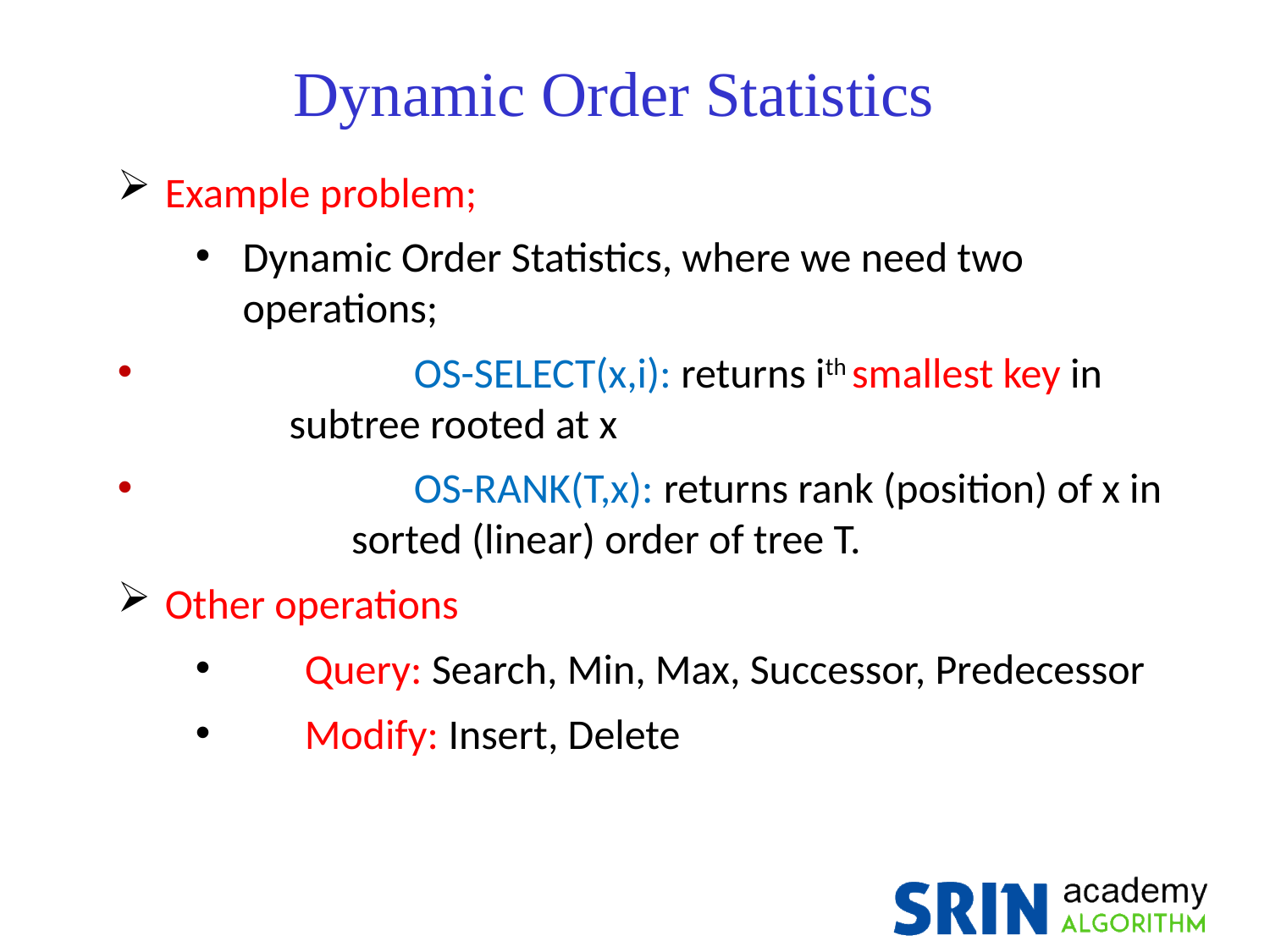

Dynamic Order Statistics
Example problem;
Dynamic Order Statistics, where we need two operations;
				OS-SELECT(x,i): returns ith smallest key in 			subtree rooted at x
				OS-RANK(T,x):	returns rank (position) of x in 			sorted (linear) order of tree T.
Other operations
	Query: Search, Min, Max, Successor, Predecessor
	Modify: Insert, Delete